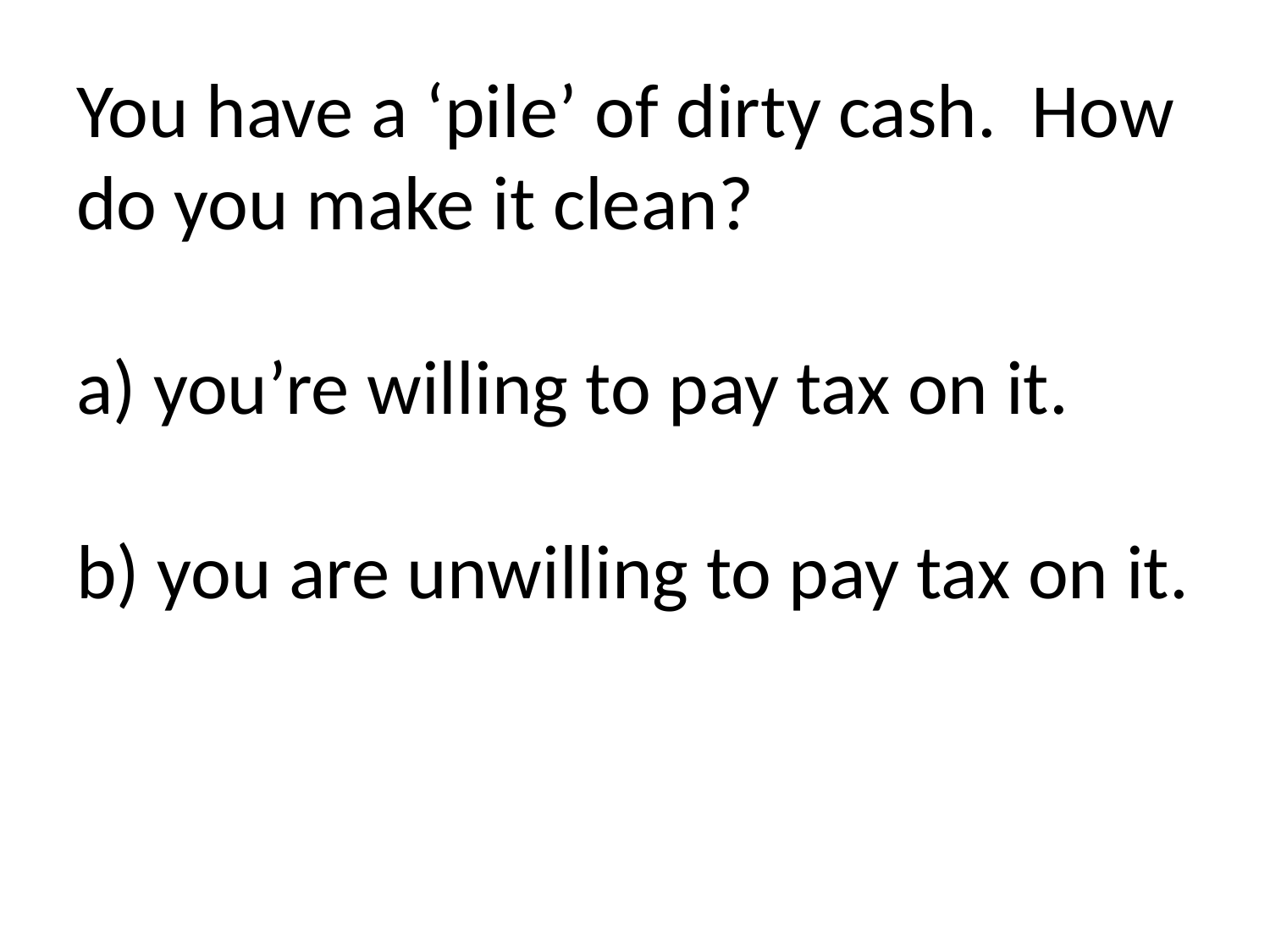

# You have a ‘pile’ of dirty cash.  How do you make it clean? a) you’re willing to pay tax on it. b) you are unwilling to pay tax on it.